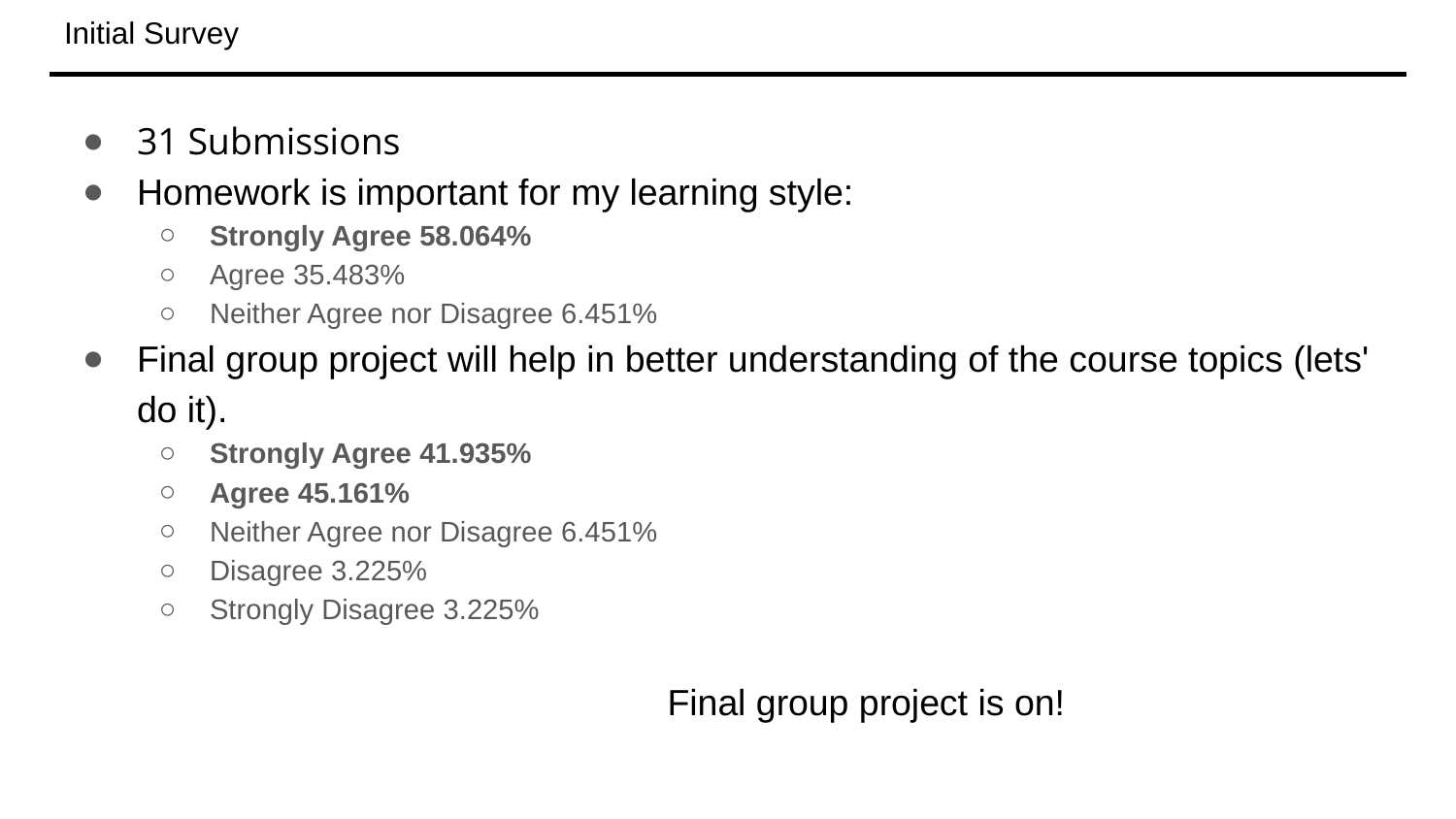

# Initial Survey
31 Submissions
Homework is important for my learning style:
Strongly Agree 58.064%
Agree 35.483%
Neither Agree nor Disagree 6.451%
Final group project will help in better understanding of the course topics (lets' do it).
Strongly Agree 41.935%
Agree 45.161%
Neither Agree nor Disagree 6.451%
Disagree 3.225%
Strongly Disagree 3.225%

Final group project is on!